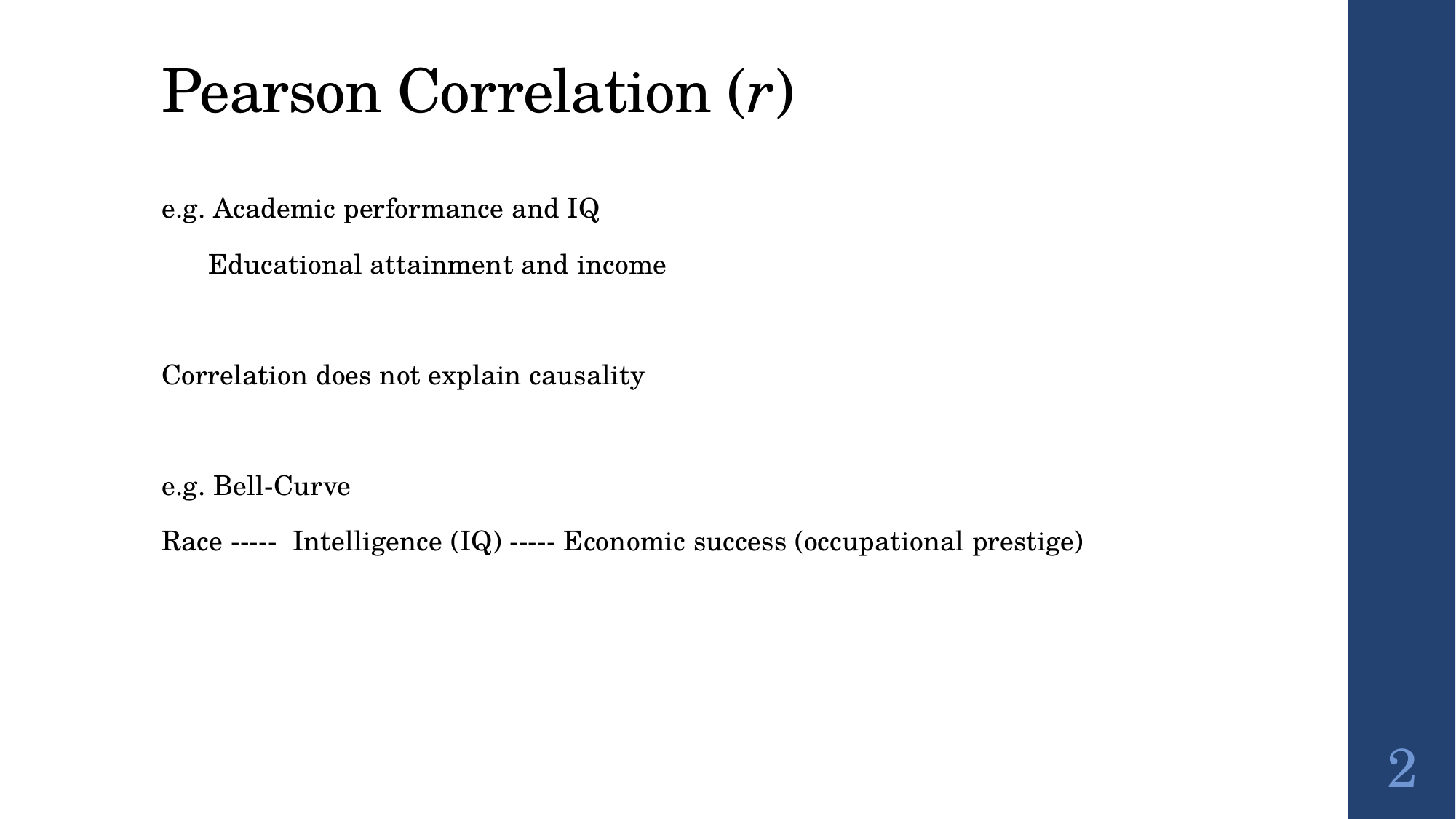

# Pearson Correlation (r)

e.g. Academic performance and IQ
      Educational attainment and income

Correlation does not explain causality

e.g. Bell-Curve
Race -----  Intelligence (IQ) ----- Economic success (occupational prestige)

2